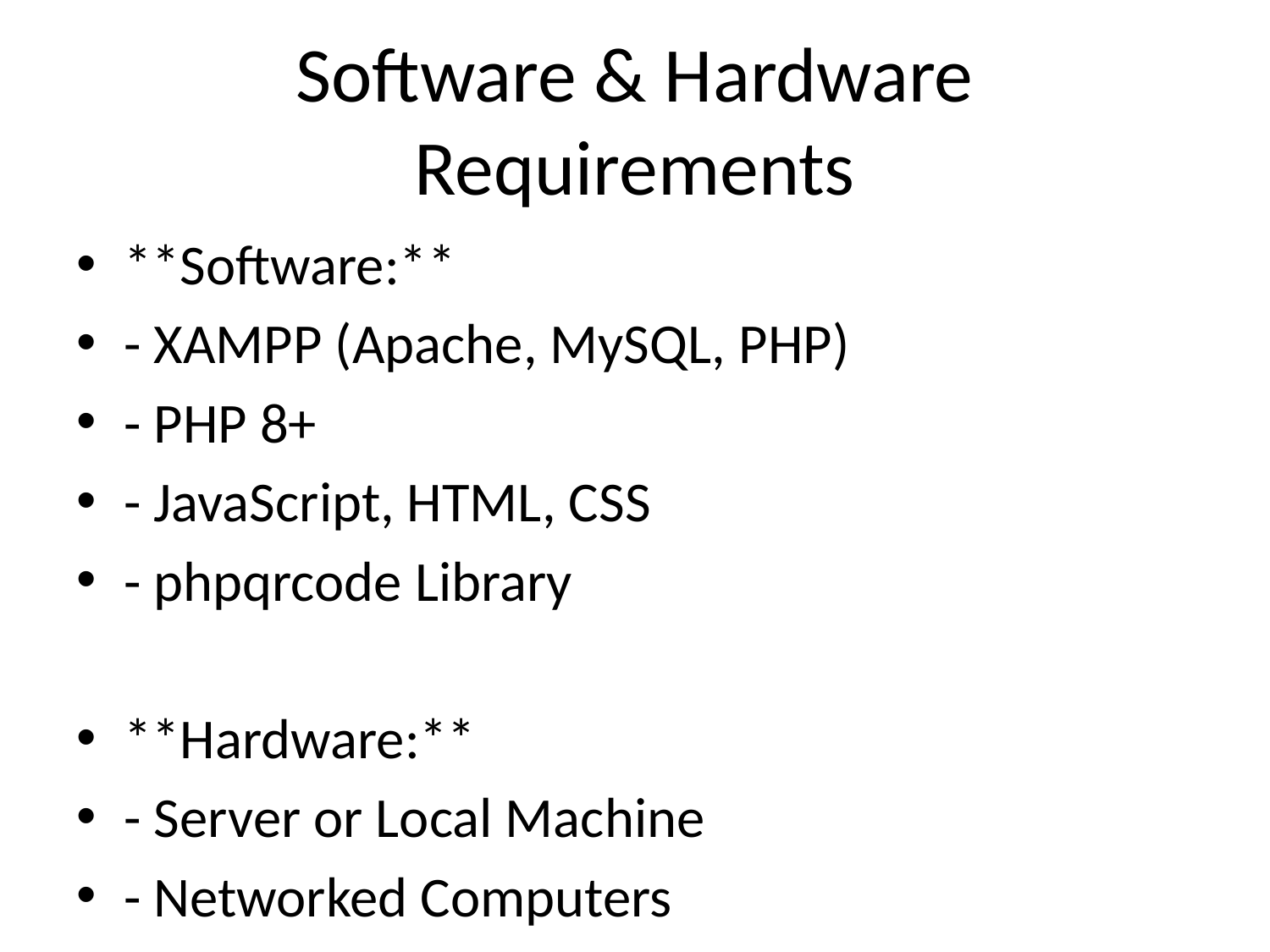

# Software & Hardware Requirements
**Software:**
- XAMPP (Apache, MySQL, PHP)
- PHP 8+
- JavaScript, HTML, CSS
- phpqrcode Library

**Hardware:**
- Server or Local Machine
- Networked Computers
- Barcode Scanner (optional)